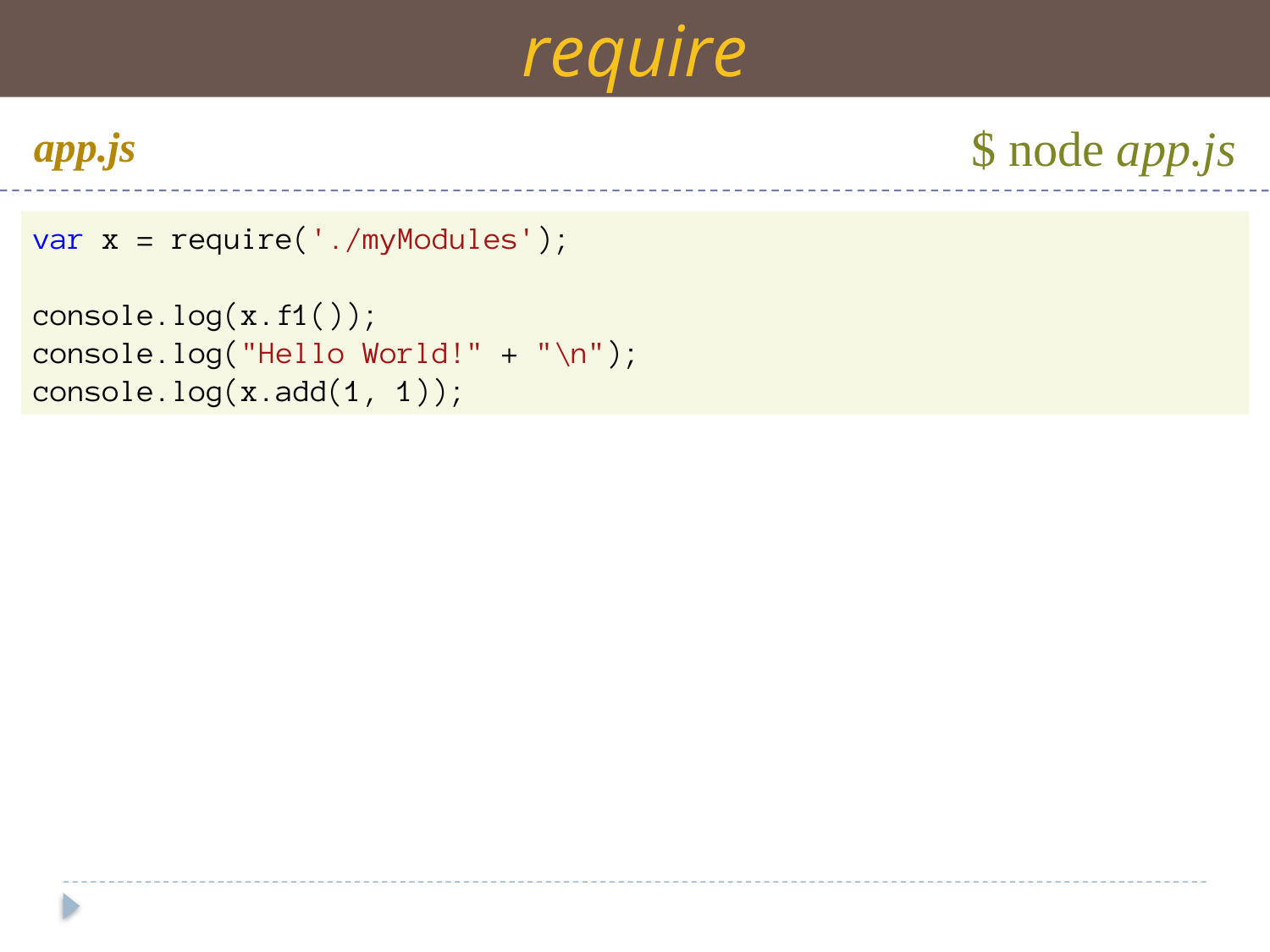

require
$ node app.js
app.js
var x = require('./myModules');

console.log(x.f1());
console.log("Hello World!" + "\n");
console.log(x.add(1, 1));